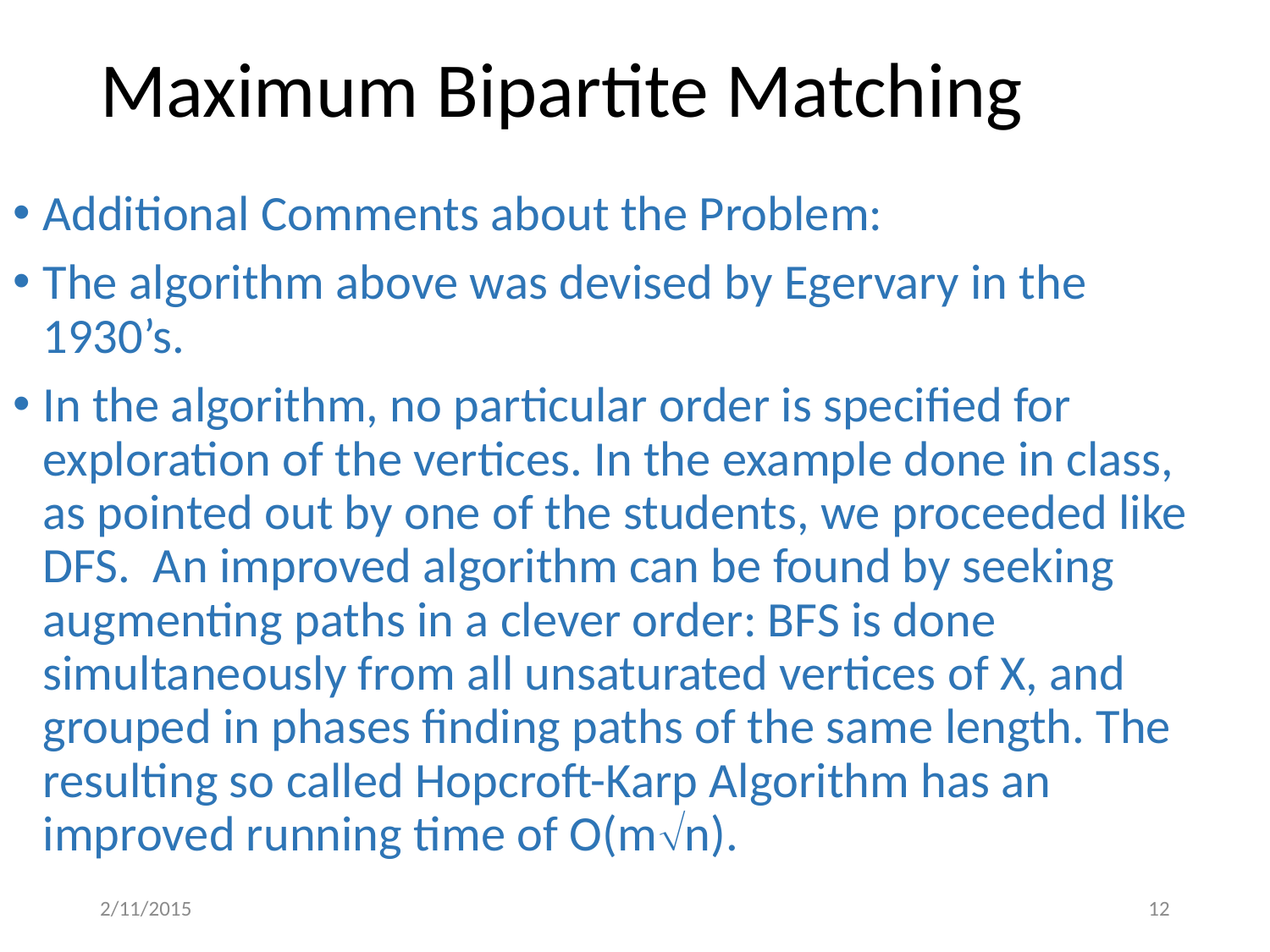

# Maximum Bipartite Matching
Additional Comments about the Problem:
The algorithm above was devised by Egervary in the 1930’s.
In the algorithm, no particular order is specified for exploration of the vertices. In the example done in class, as pointed out by one of the students, we proceeded like DFS.  An improved algorithm can be found by seeking augmenting paths in a clever order: BFS is done simultaneously from all unsaturated vertices of X, and grouped in phases finding paths of the same length. The resulting so called Hopcroft-Karp Algorithm has an improved running time of O(m√n).
2/11/2015
12